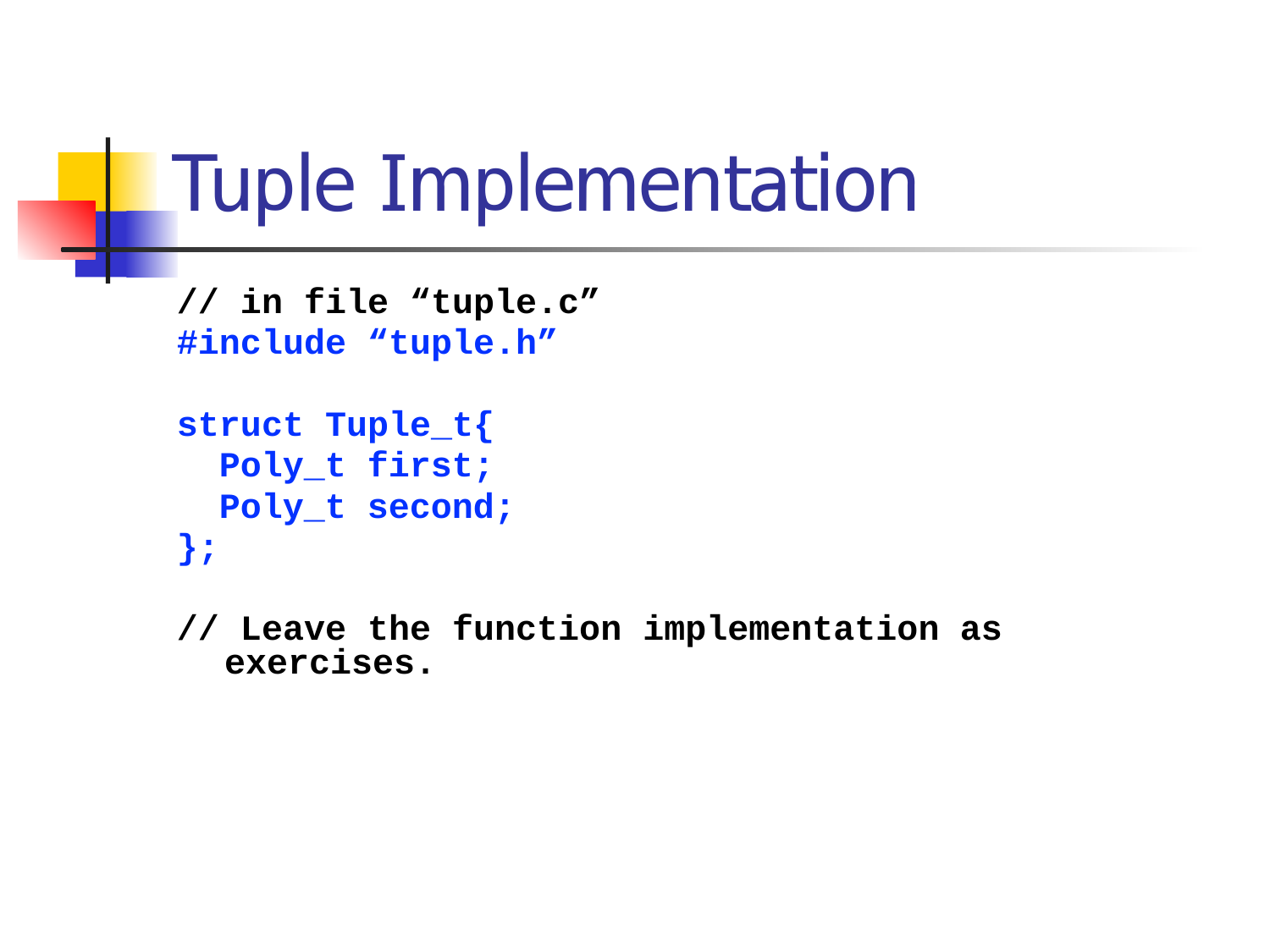

# Tuple Implementation
// in file “tuple.c”
#include “tuple.h”

struct Tuple_t{
  Poly_t first;
  Poly_t second;
};

// Leave the function implementation as exercises.